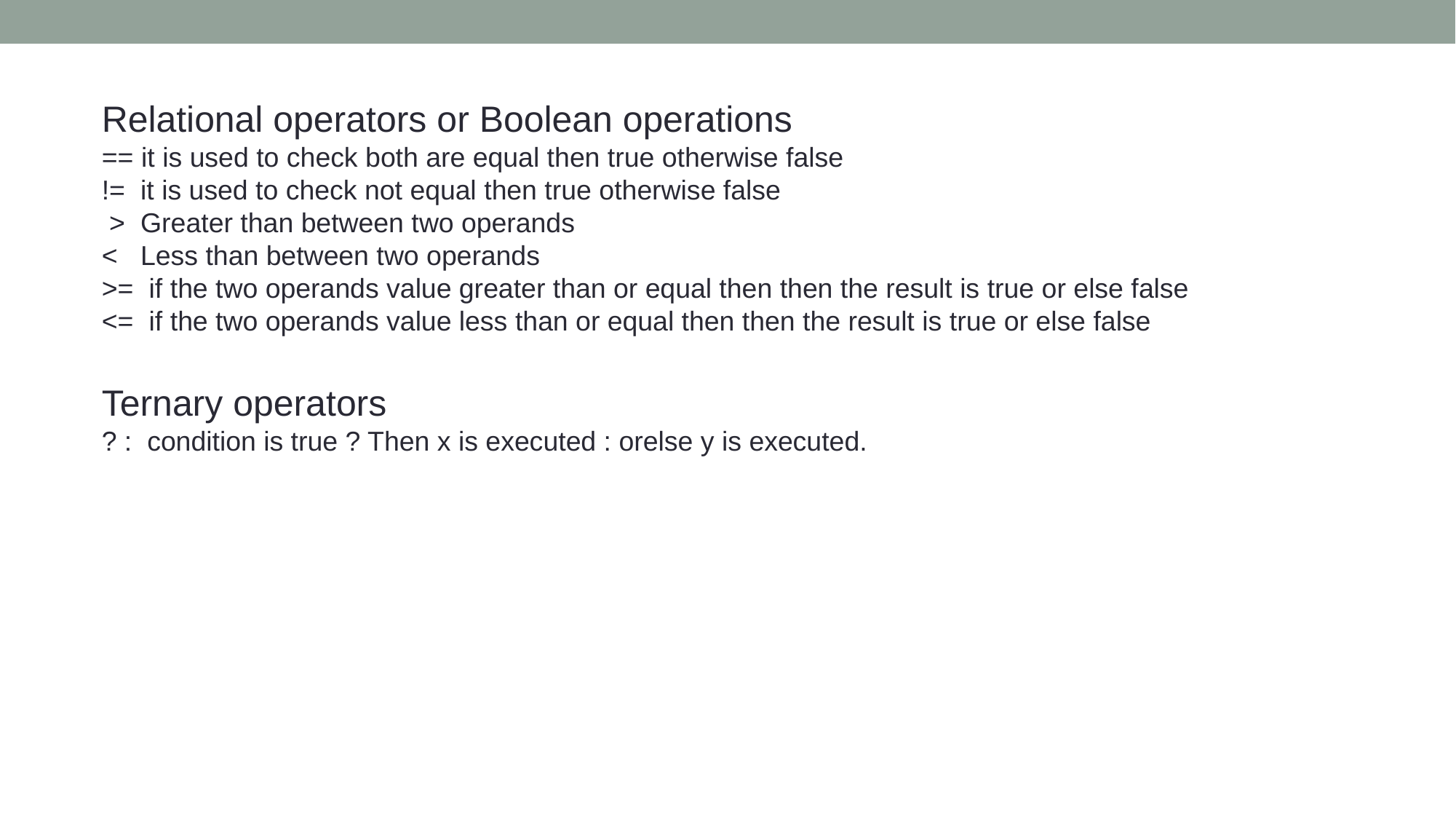

Relational operators or Boolean operations
== it is used to check both are equal then true otherwise false
!=  it is used to check not equal then true otherwise false
 >  Greater than between two operands
<   Less than between two operands
>=  if the two operands value greater than or equal then then the result is true or else false
<=  if the two operands value less than or equal then then the result is true or else false

Ternary operators
? :  condition is true ? Then x is executed : orelse y is executed.